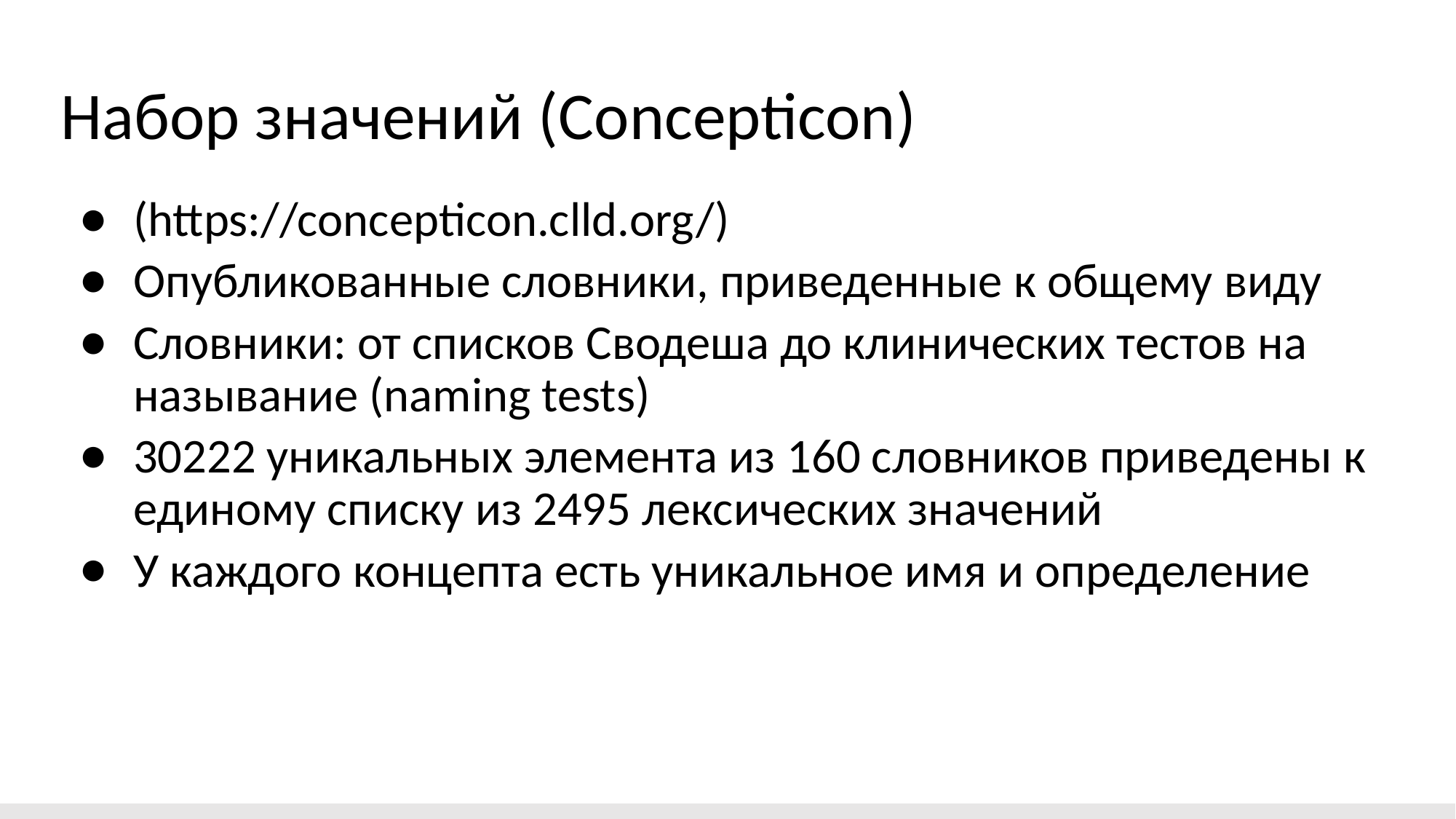

# Набор значений (Concepticon)
(https://concepticon.clld.org/)
Опубликованные словники, приведенные к общему виду
Словники: от списков Сводеша до клинических тестов на называние (naming tests)
30222 уникальных элемента из 160 словников приведены к единому списку из 2495 лексических значений
У каждого концепта есть уникальное имя и определение